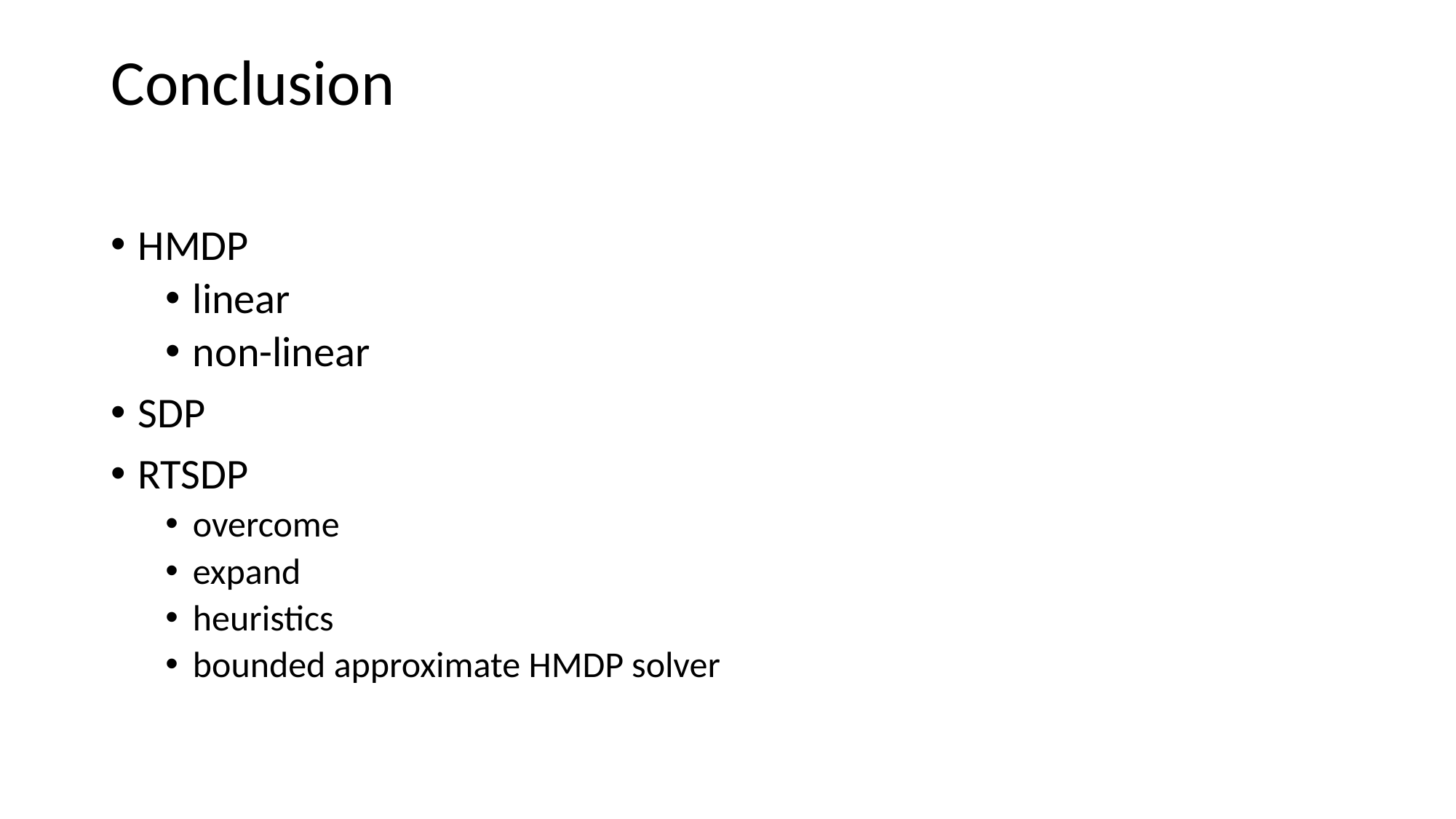

# Conclusion
HMDP
linear
non-linear
SDP
RTSDP
overcome
expand
heuristics
bounded approximate HMDP solver